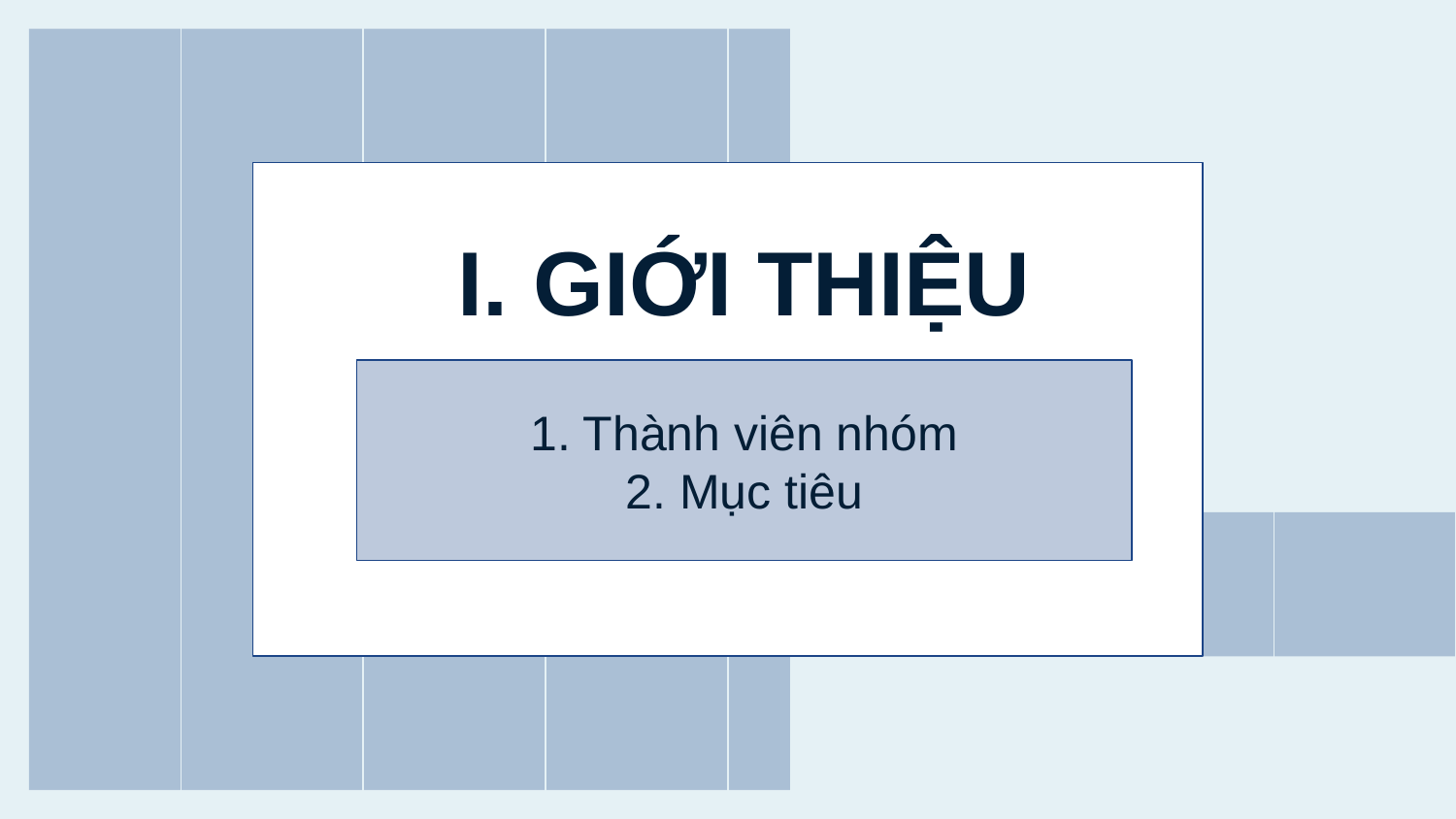

# I. GIỚI THIỆU
1. Thành viên nhóm
2. Mục tiêu